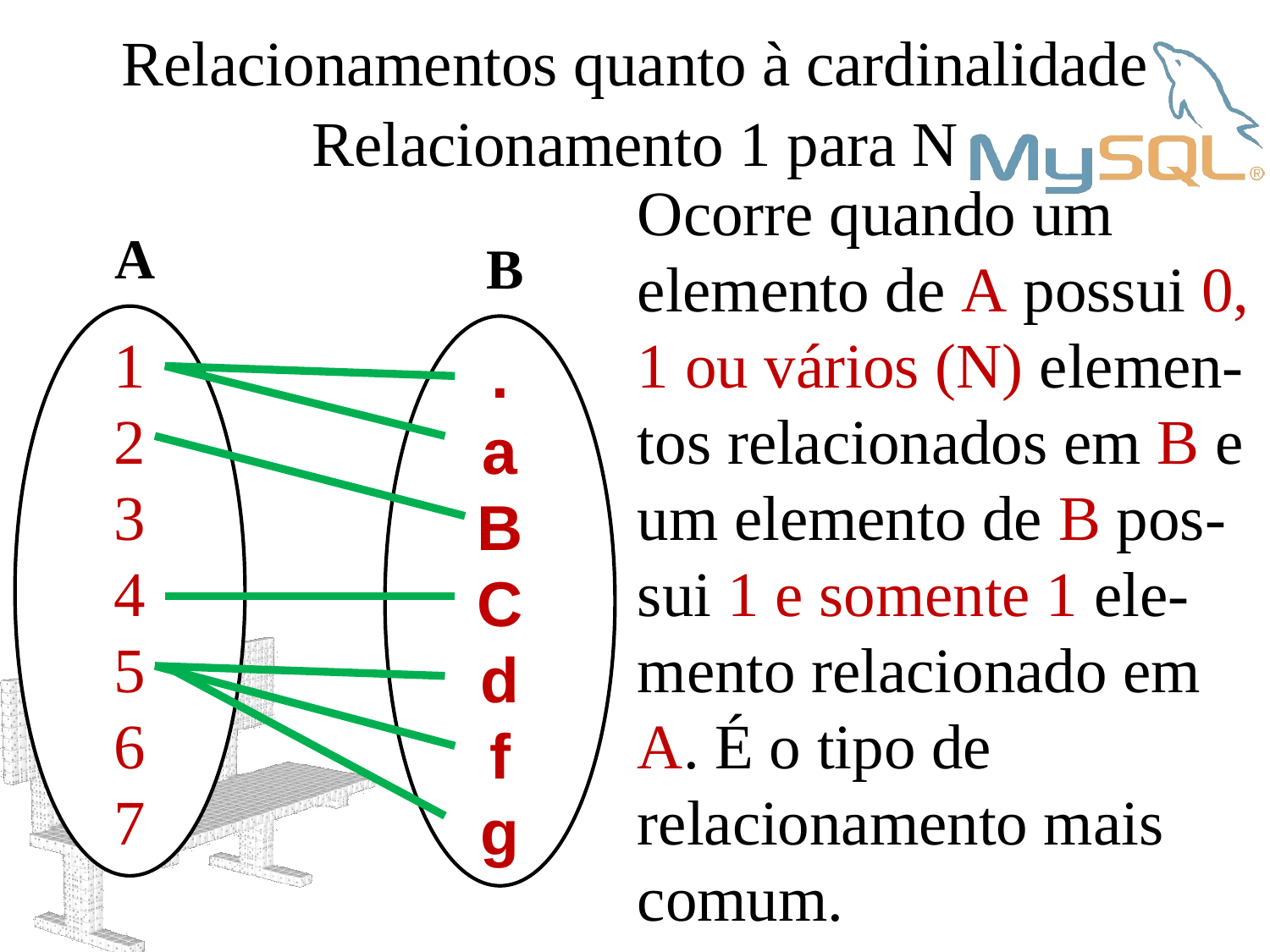

Relacionamentos quanto à cardinalidade
Relacionamento 1 para N
Ocorre quando um elemento de A possui 0, 1 ou vários (N) elemen-tos relacionados em B e um elemento de B pos-sui 1 e somente 1 ele-mento relacionado em A. É o tipo de relacionamento mais comum.
A
B
1
2
3
4
5
6
7
.
a
B
C
d
f
g